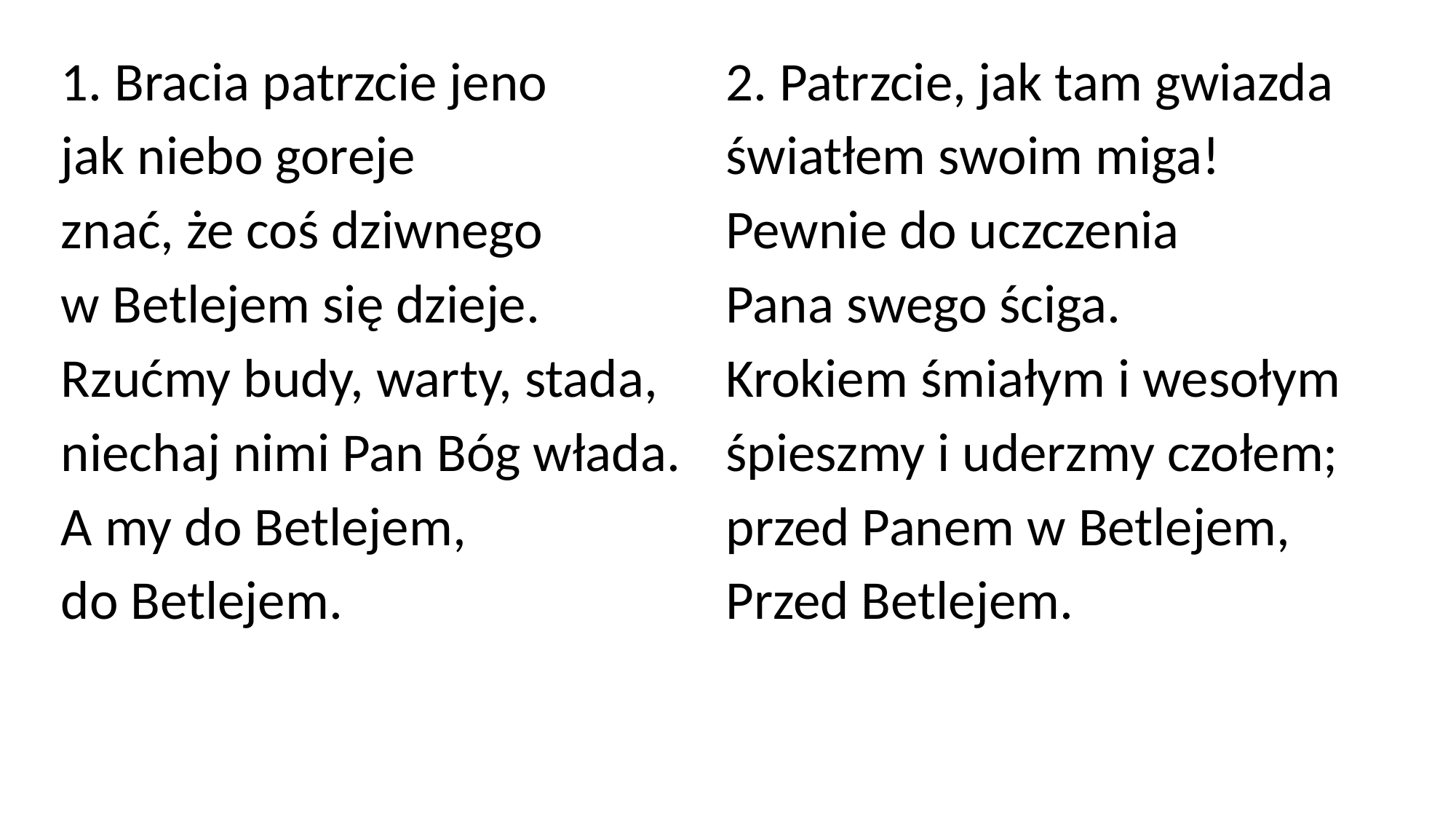

1. Bracia patrzcie jeno
jak niebo goreje
znać, że coś dziwnego
w Betlejem się dzieje.
Rzućmy budy, warty, stada,
niechaj nimi Pan Bóg włada.
A my do Betlejem,
do Betlejem.

2. Patrzcie, jak tam gwiazda
światłem swoim miga!
Pewnie do uczczenia
Pana swego ściga.
Krokiem śmiałym i wesołym
śpieszmy i uderzmy czołem;
przed Panem w Betlejem,
Przed Betlejem.